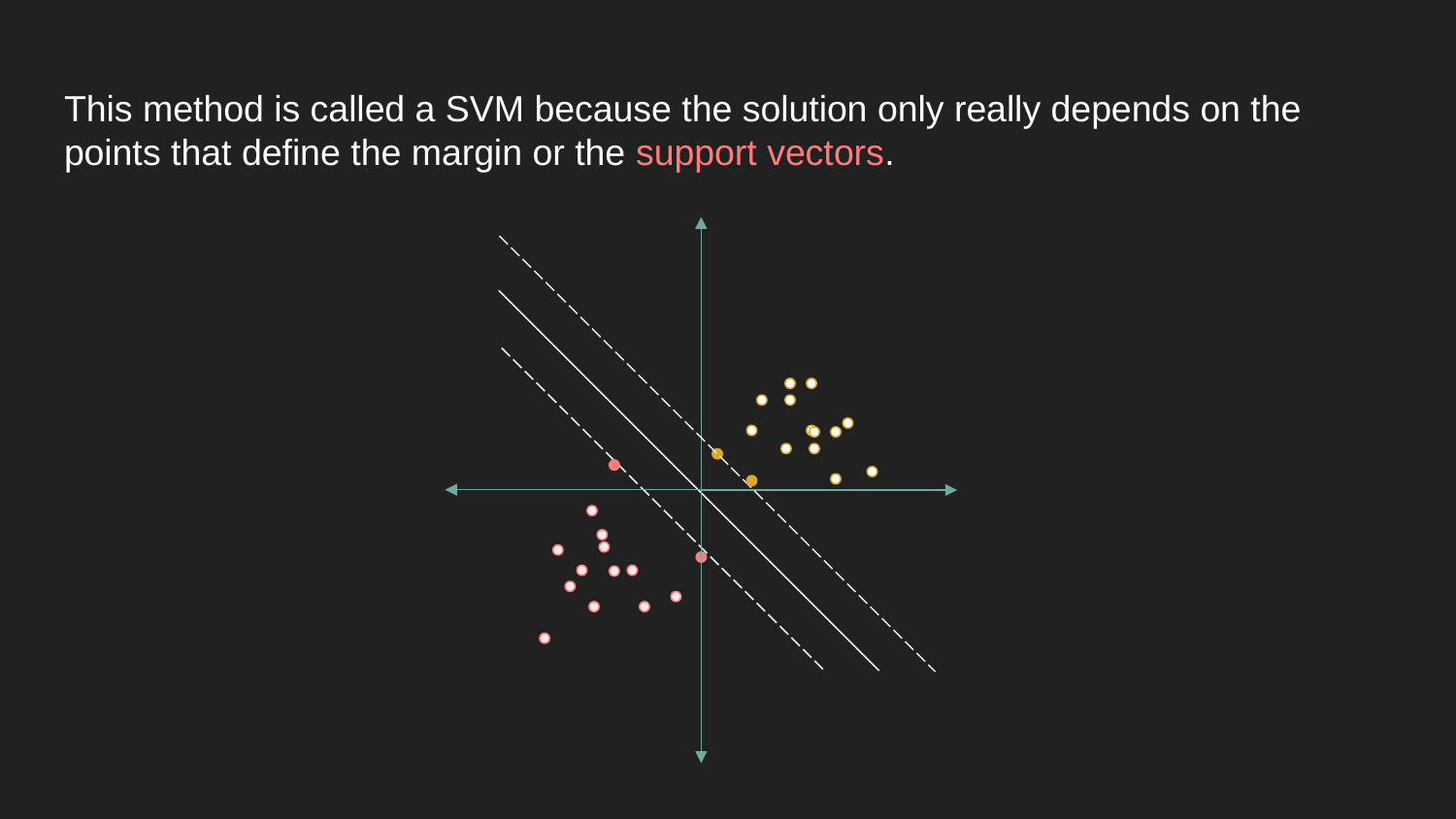

# This method is called a SVM because the solution only really depends on the points that define the margin or the support vectors.